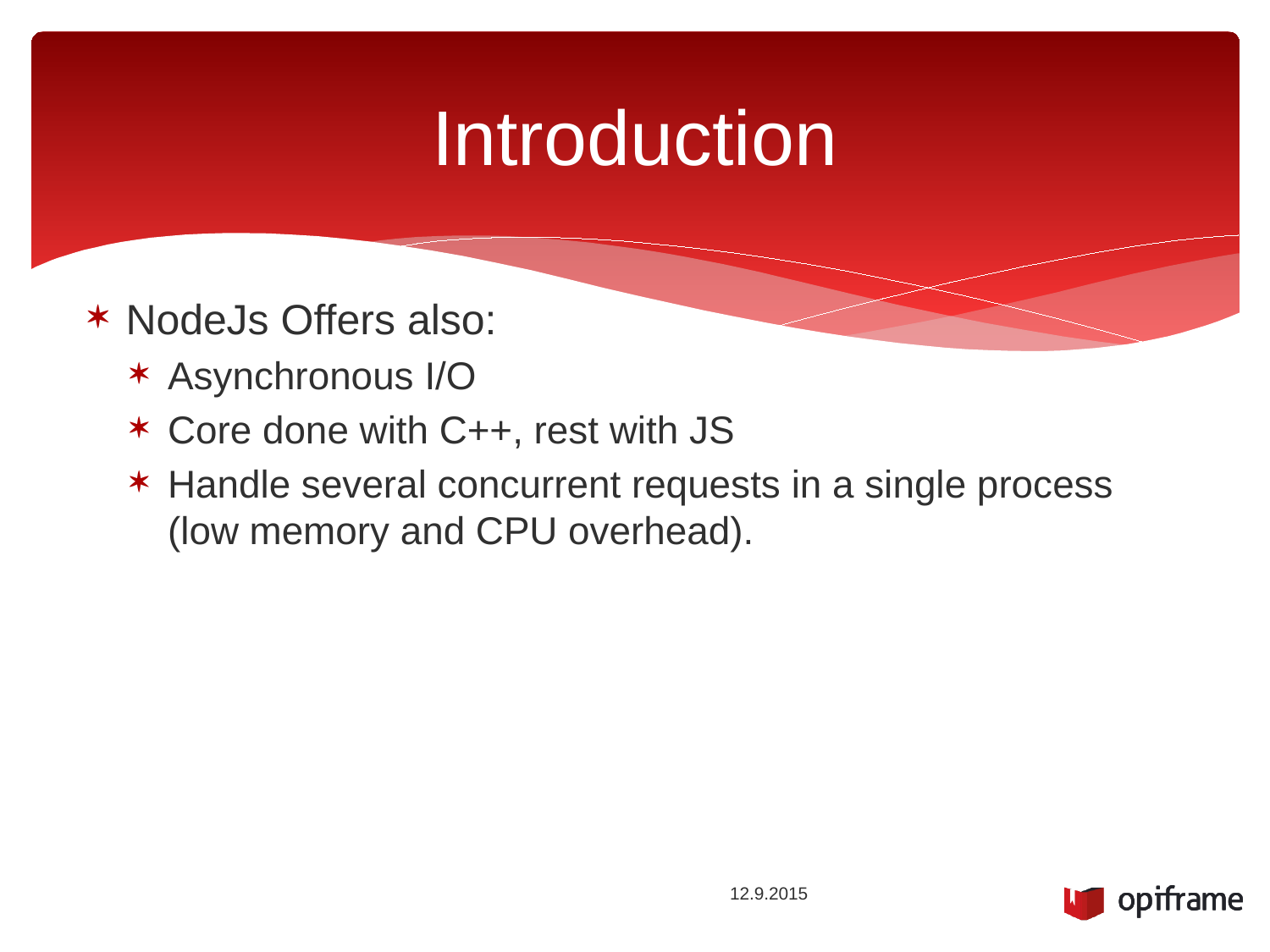

# Introduction
NodeJs Offers also:
Asynchronous I/O
Core done with C++, rest with JS
Handle several concurrent requests in a single process (low memory and CPU overhead).

12.9.2015